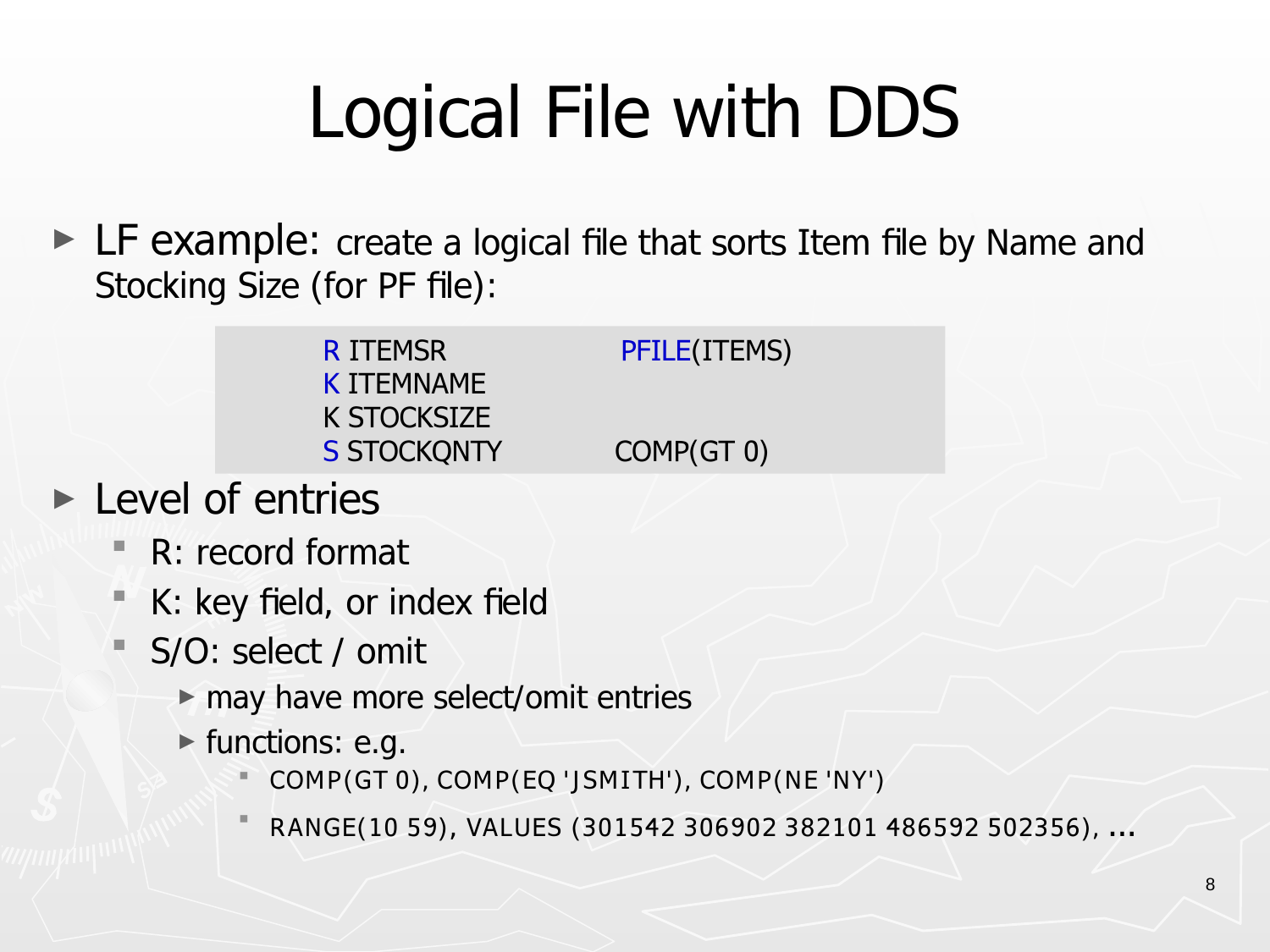

# Logical File with DDS
LF example: create a logical file that sorts Item file by Name and Stocking Size (for PF file):

Level of entries
R: record format
K: key field, or index field
S/O: select / omit
may have more select/omit entries
functions: e.g.
COMP(GT 0), COMP(EQ 'JSMITH'), COMP(NE 'NY')
RANGE(10 59), VALUES (301542 306902 382101 486592 502356), …

           R ITEMSR                    PFILE(ITEMS)
           K ITEMNAME
           K STOCKSIZE
           S STOCKQNTY             COMP(GT 0)
8